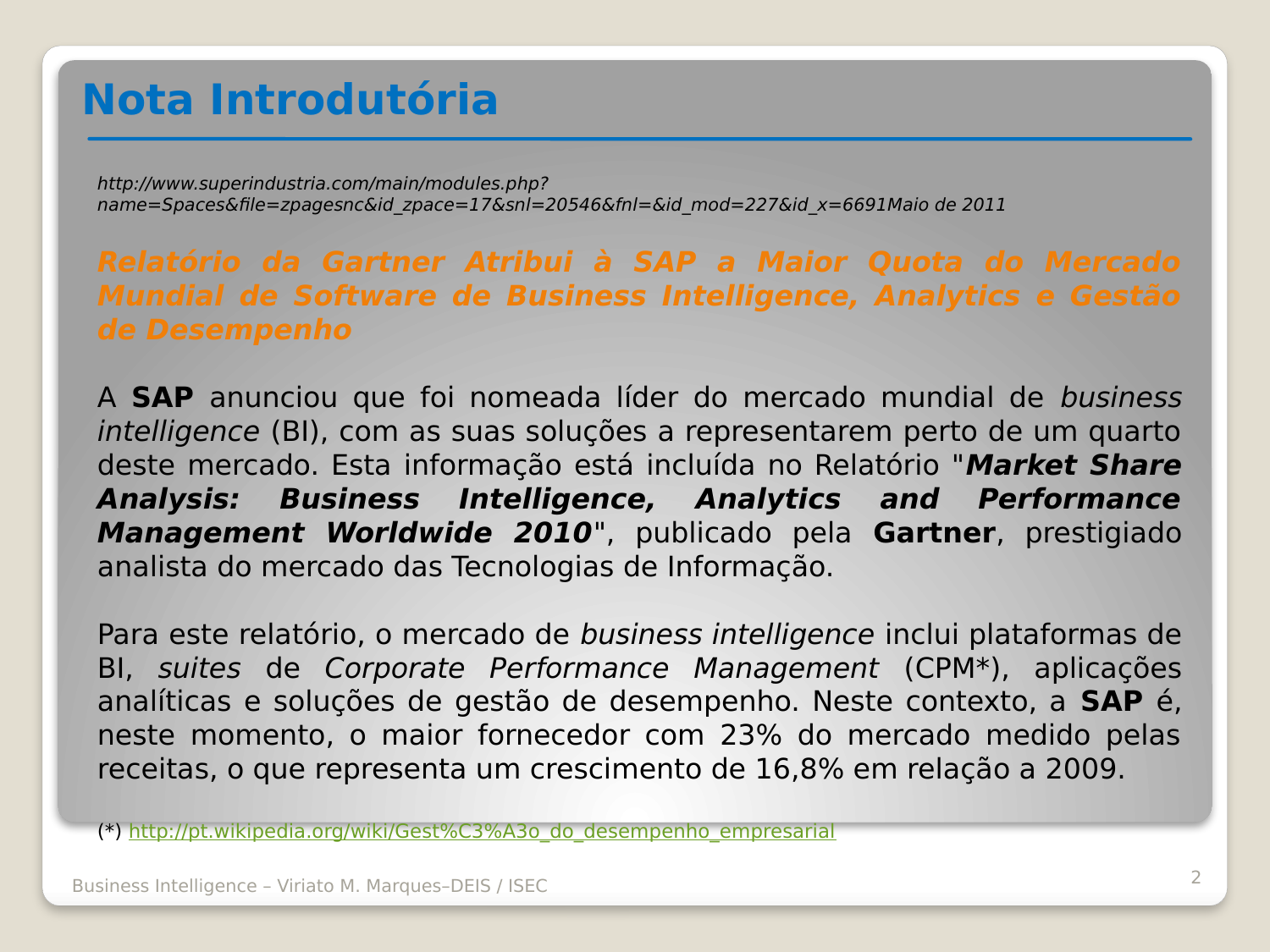

Nota Introdutória
http://www.superindustria.com/main/modules.php?name=Spaces&file=zpagesnc&id_zpace=17&snl=20546&fnl=&id_mod=227&id_x=6691Maio de 2011

Relatório da Gartner Atribui à SAP a Maior Quota do Mercado Mundial de Software de Business Intelligence, Analytics e Gestão de Desempenho

A SAP anunciou que foi nomeada líder do mercado mundial de business intelligence (BI), com as suas soluções a representarem perto de um quarto deste mercado. Esta informação está incluída no Relatório "Market Share Analysis: Business Intelligence, Analytics and Performance Management Worldwide 2010", publicado pela Gartner, prestigiado analista do mercado das Tecnologias de Informação.

Para este relatório, o mercado de business intelligence inclui plataformas de BI, suites de Corporate Performance Management (CPM*), aplicações analíticas e soluções de gestão de desempenho. Neste contexto, a SAP é, neste momento, o maior fornecedor com 23% do mercado medido pelas receitas, o que representa um crescimento de 16,8% em relação a 2009.

(*) http://pt.wikipedia.org/wiki/Gest%C3%A3o_do_desempenho_empresarial

2
Business Intelligence – Viriato M. Marques–DEIS / ISEC